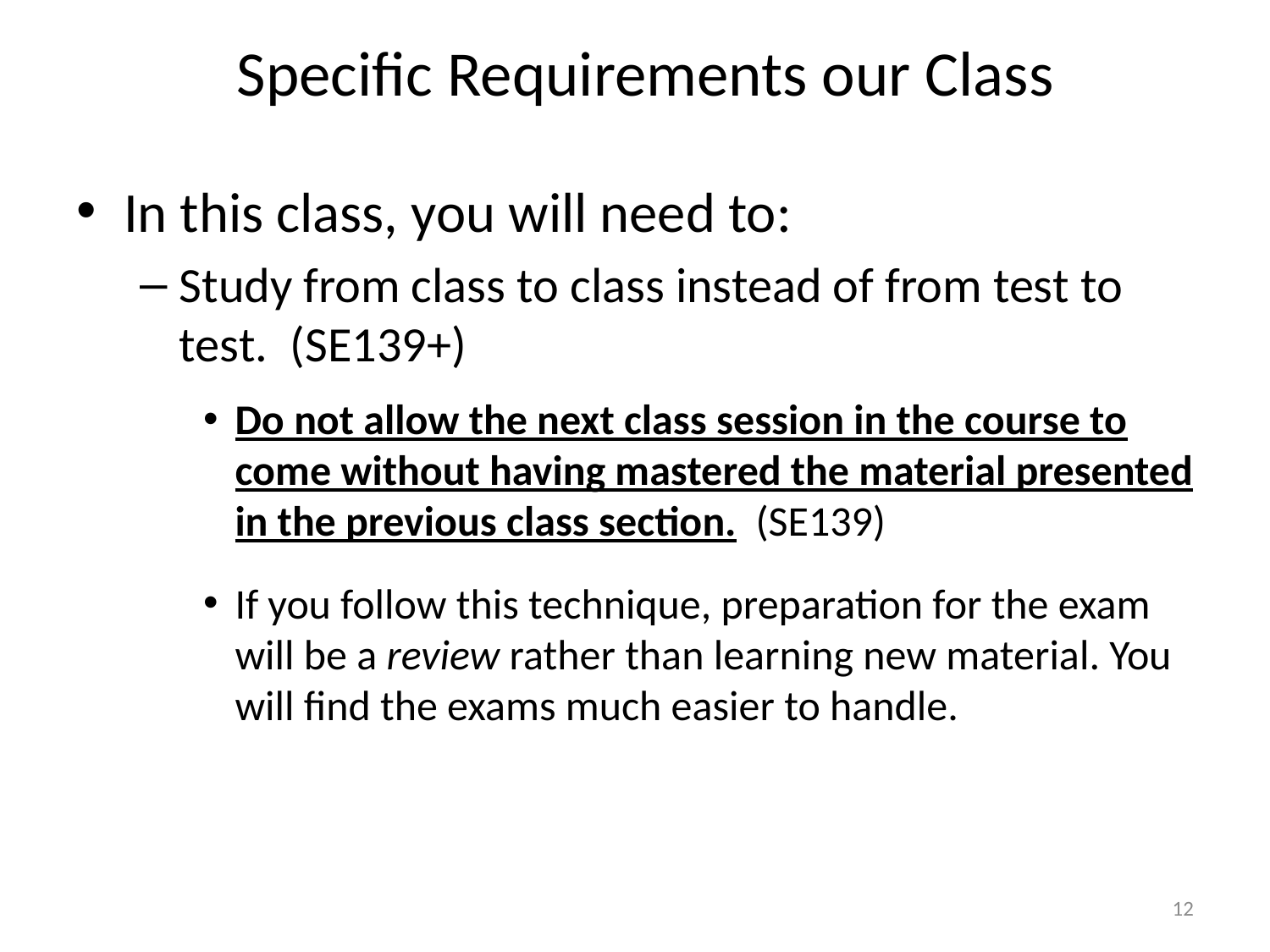

# Specific Requirements our Class
In this class, you will need to:
Study from class to class instead of from test to test.  (SE139+)
Do not allow the next class session in the course to come without having mastered the material presented in the previous class section.  (SE139)
If you follow this technique, preparation for the exam will be a review rather than learning new material. You will find the exams much easier to handle.

12